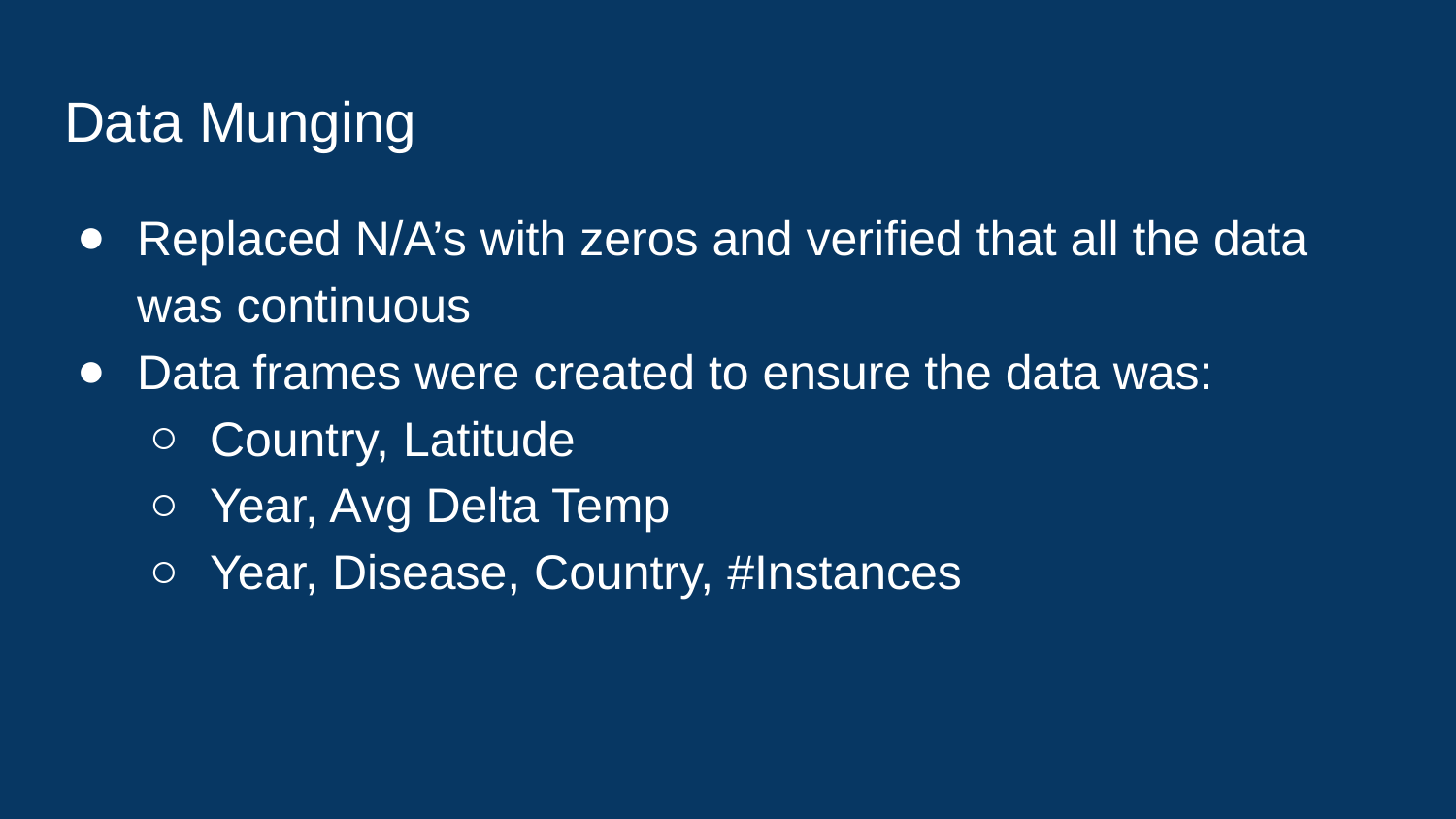

# Data Munging
Replaced N/A’s with zeros and verified that all the data was continuous
Data frames were created to ensure the data was:
Country, Latitude
Year, Avg Delta Temp
Year, Disease, Country, #Instances